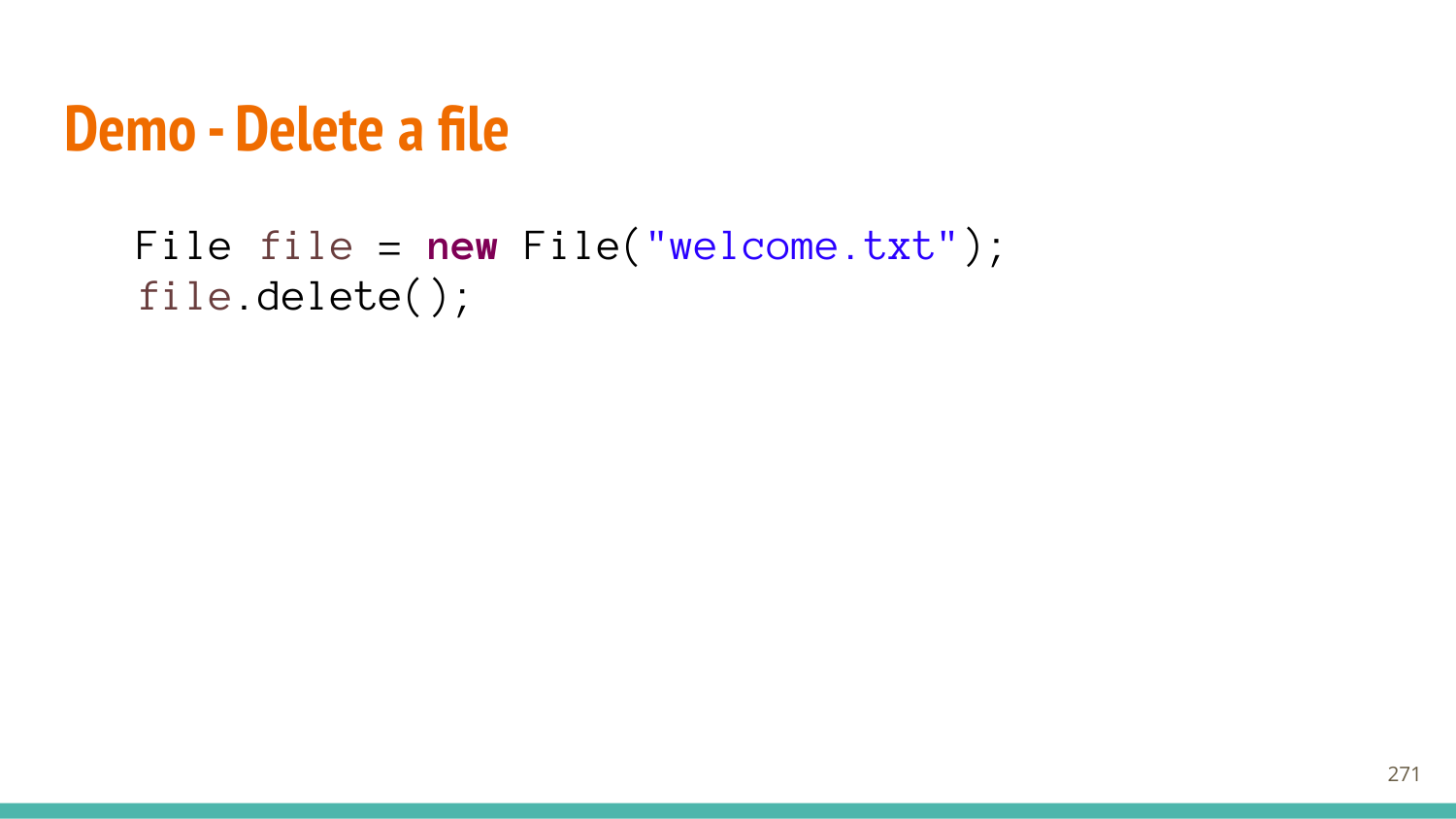

# Demo - Delete a file
File file = new File("welcome.txt");
file.delete();

271